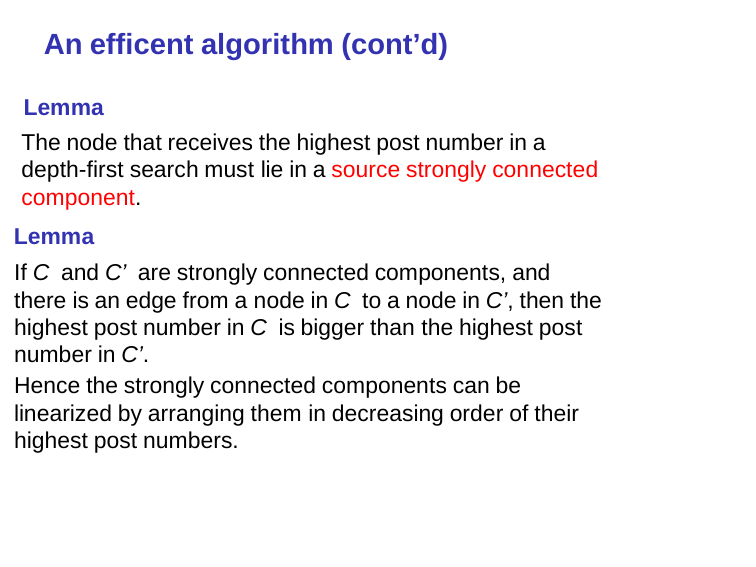

An efficent algorithm (cont’d)
Lemma
The node that receives the highest post number in a depth-first search must lie in a source strongly connected component.
Lemma
If C  and C’  are strongly connected components, and there is an edge from a node in C  to a node in C’, then the highest post number in C  is bigger than the highest post number in C’.
Hence the strongly connected components can be linearized by arranging them in decreasing order of their highest post numbers.